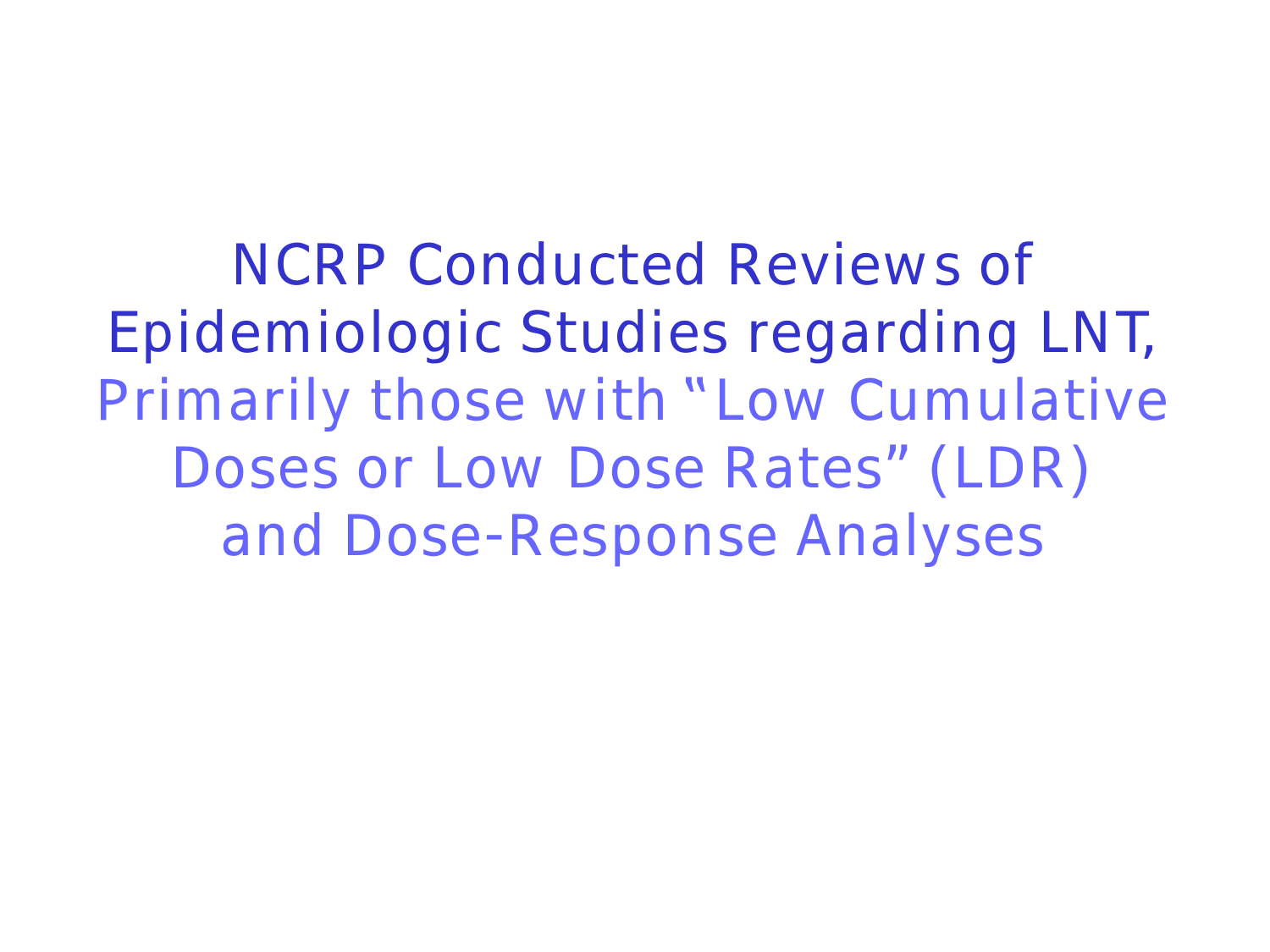

# NCRP Conducted Reviews of Epidemiologic Studies regarding LNT, Primarily those with “Low Cumulative Doses or Low Dose Rates” (LDR) and Dose-Response Analyses